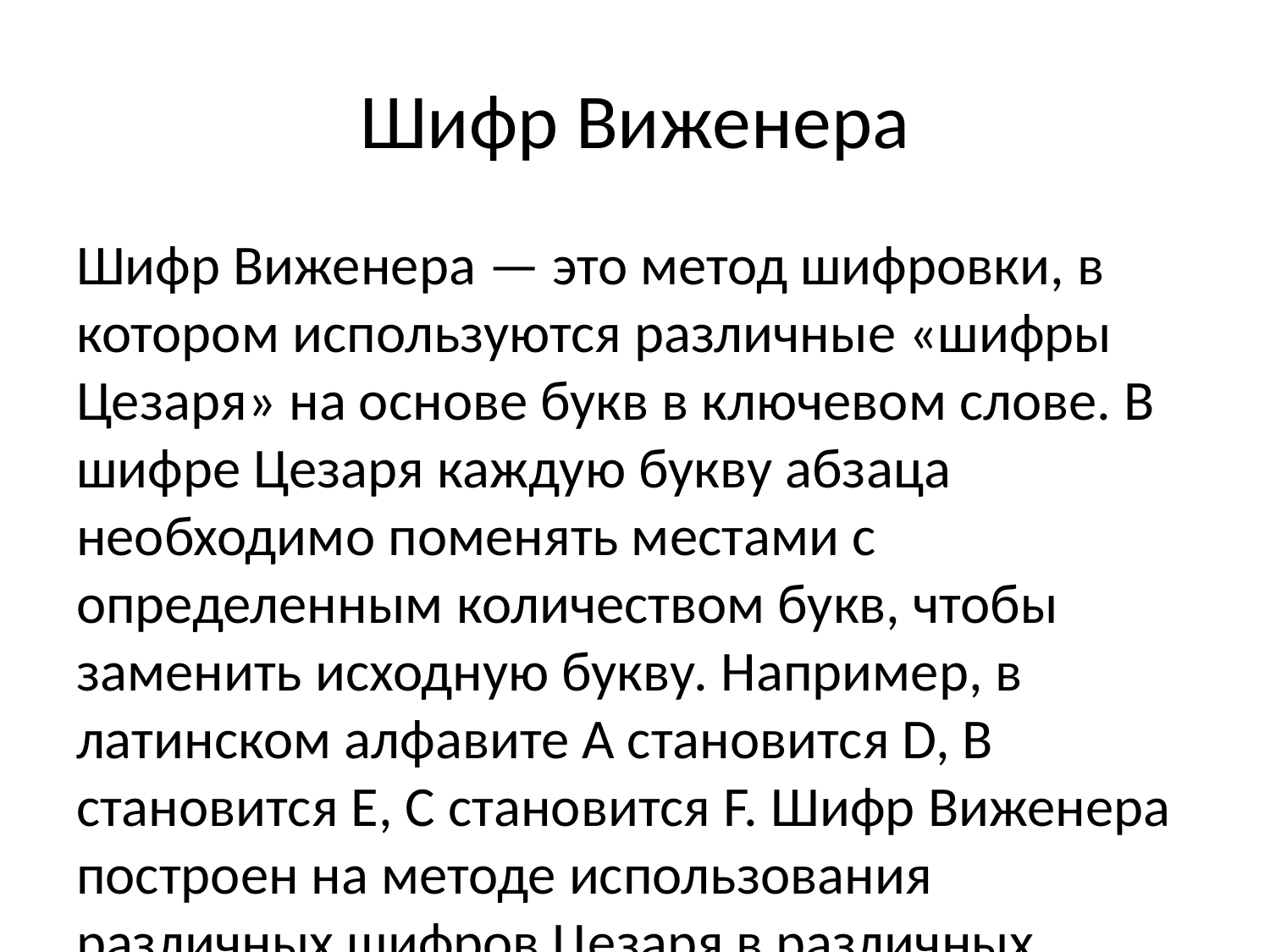

# Шифр Виженера
Шифр Виженера — это метод шифровки, в котором используются различные «шифры Цезаря» на основе букв в ключевом слове. В шифре Цезаря каждую букву абзаца необходимо поменять местами с определенным количеством букв, чтобы заменить исходную букву. Например, в латинском алфавите А становится D, B становится Е, С становится F. Шифр Виженера построен на методе использования различных шифров Цезаря в различных частях сообщения.